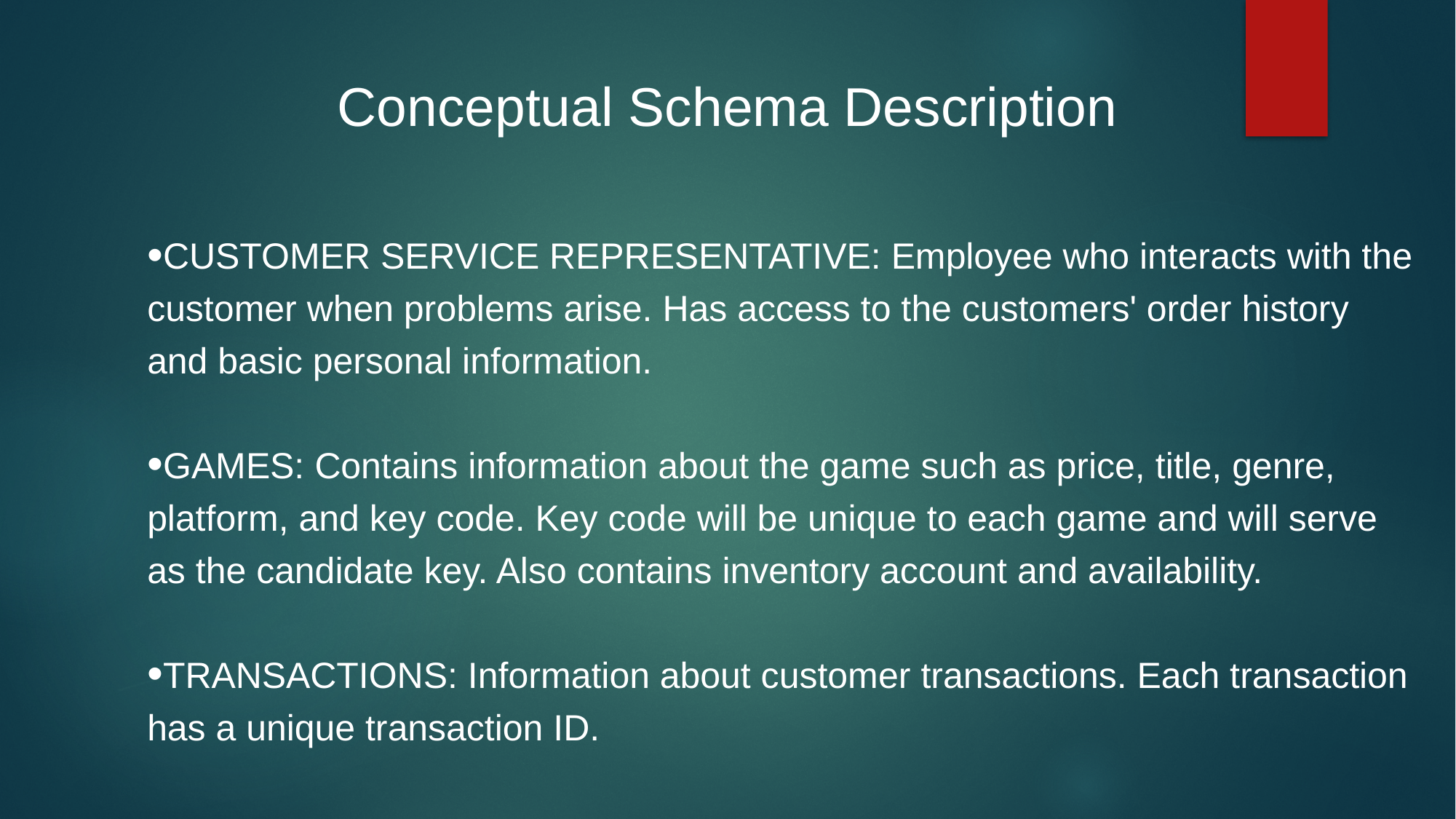

Conceptual Schema Description
CUSTOMER SERVICE REPRESENTATIVE: Employee who interacts with the customer when problems arise. Has access to the customers' order history and basic personal information.

GAMES: Contains information about the game such as price, title, genre, platform, and key code. Key code will be unique to each game and will serve as the candidate key. Also contains inventory account and availability.

TRANSACTIONS: Information about customer transactions. Each transaction has a unique transaction ID.